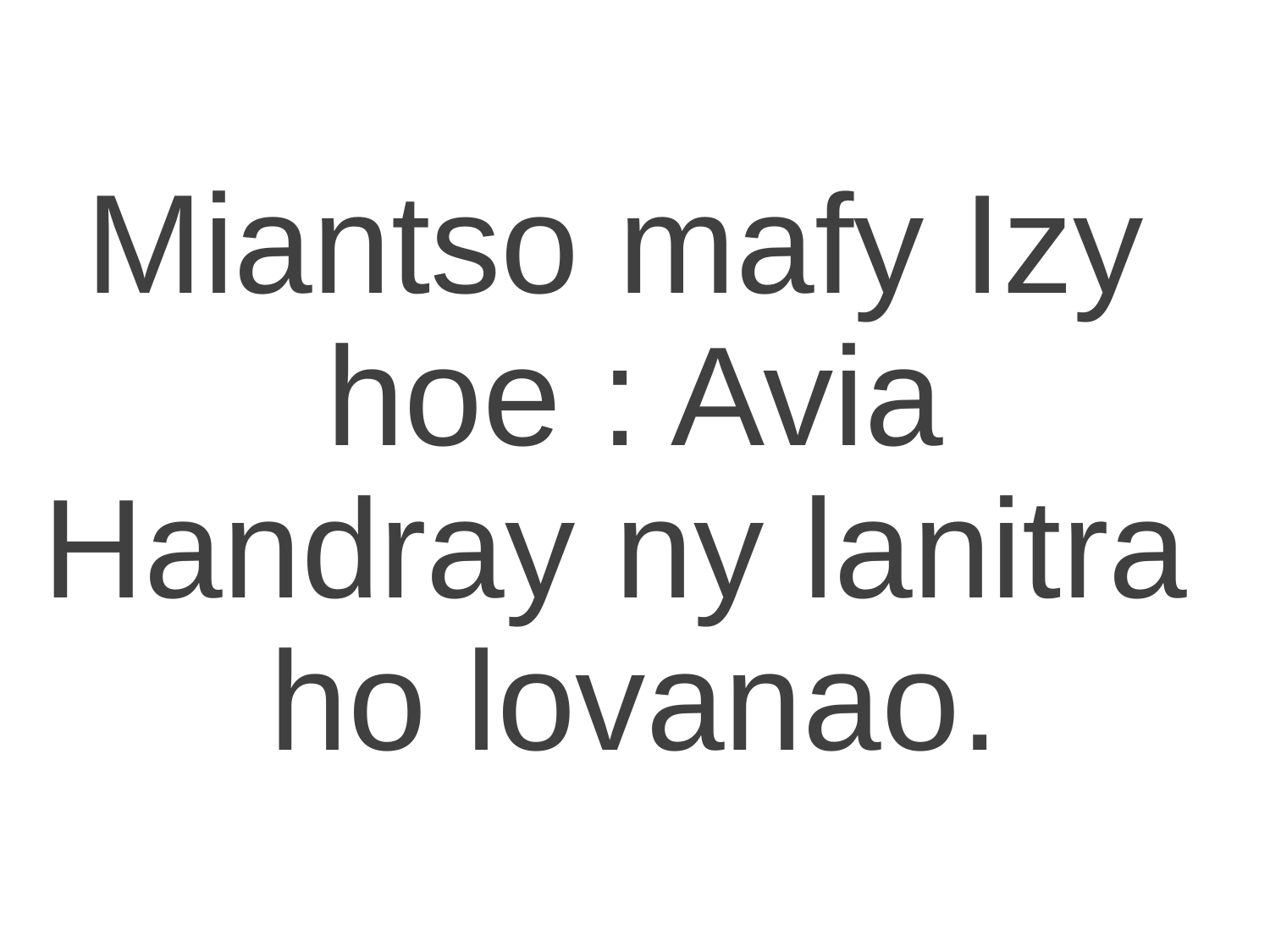

Miantso mafy Izy
hoe : Avia
Handray ny lanitra
ho lovanao.